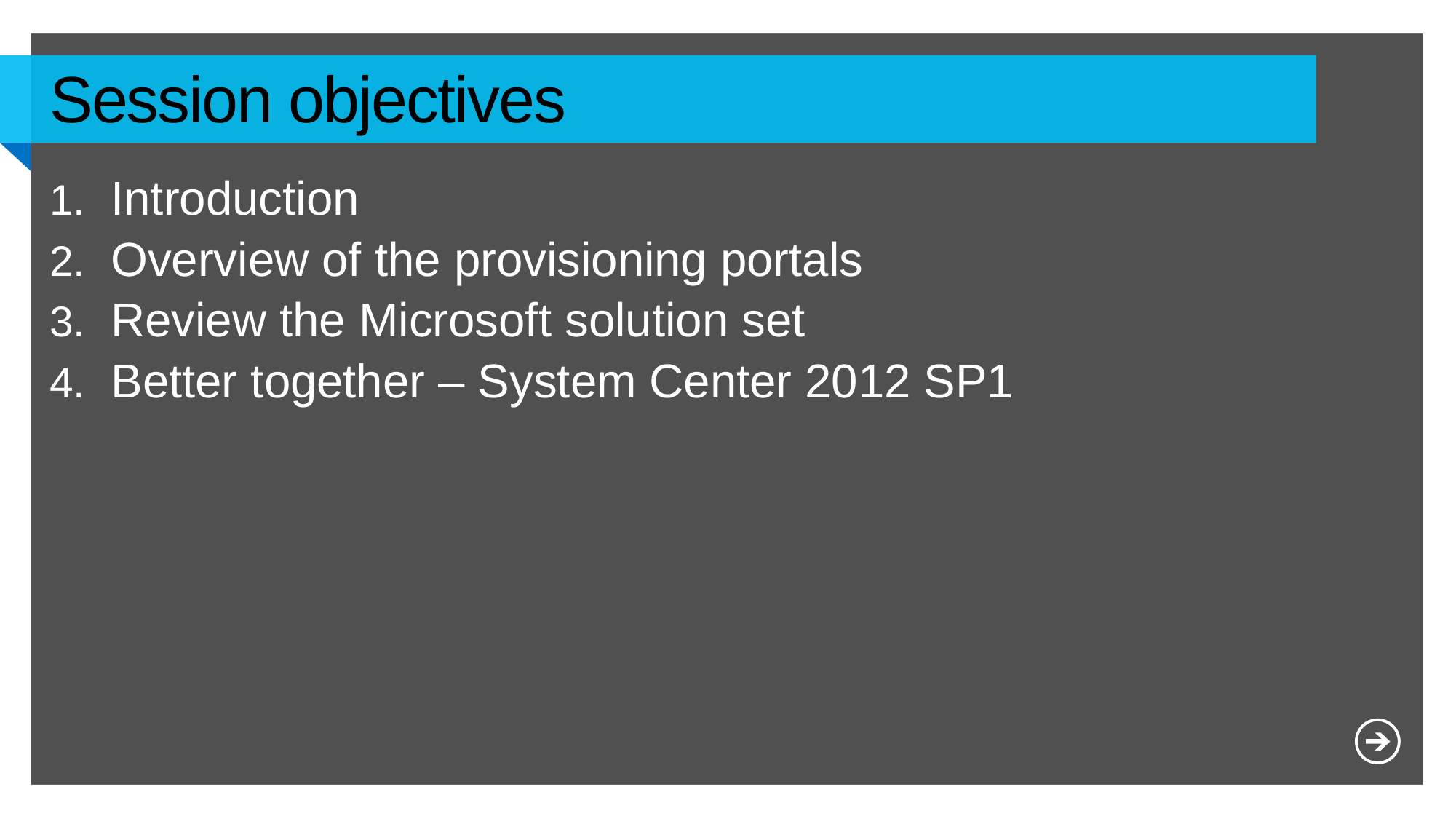

# Session objectives
Introduction
Overview of the provisioning portals
Review the Microsoft solution set
Better together – System Center 2012 SP1